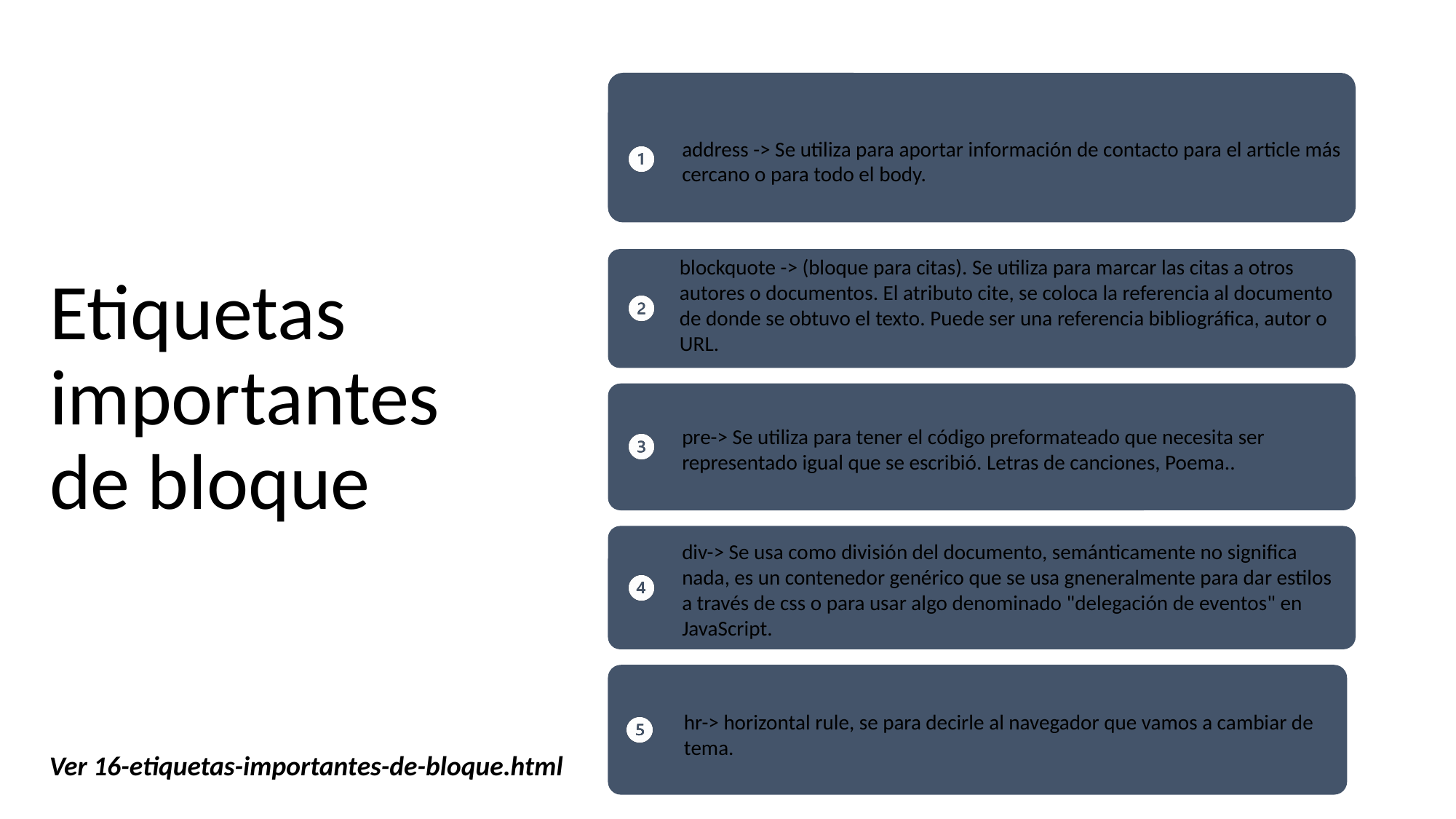

address -> Se utiliza para aportar información de contacto para el article más cercano o para todo el body.
blockquote -> (bloque para citas). Se utiliza para marcar las citas a otros autores o documentos. El atributo cite, se coloca la referencia al documento de donde se obtuvo el texto. Puede ser una referencia bibliográfica, autor o URL.
pre-> Se utiliza para tener el código preformateado que necesita ser representado igual que se escribió. Letras de canciones, Poema..
div-> Se usa como división del documento, semánticamente no significa nada, es un contenedor genérico que se usa gneneralmente para dar estilos a través de css o para usar algo denominado "delegación de eventos" en JavaScript.
hr-> horizontal rule, se para decirle al navegador que vamos a cambiar de tema.
# Etiquetas importantes de bloque
Ver 16-etiquetas-importantes-de-bloque.html